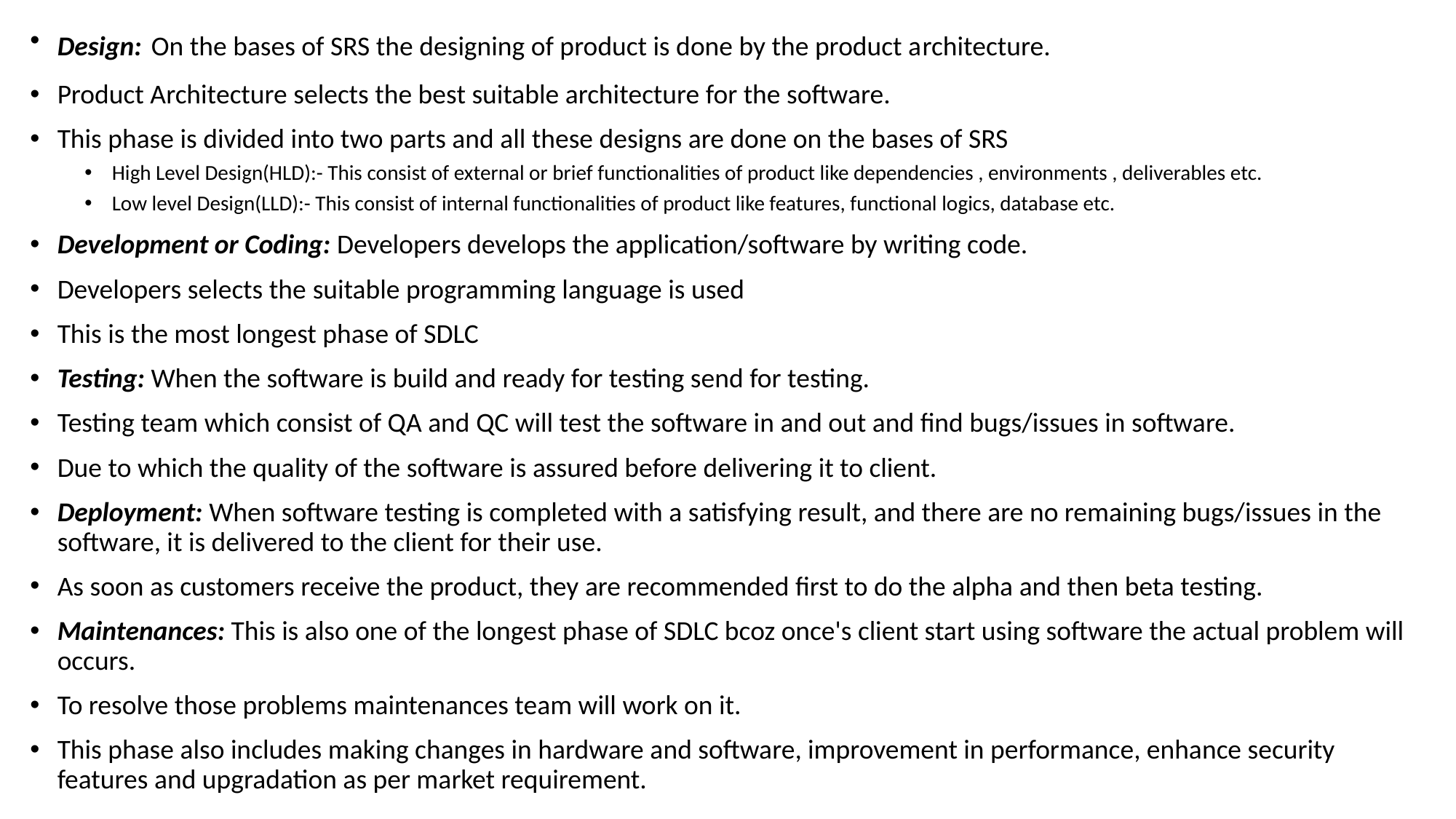

Design: On the bases of SRS the designing of product is done by the product architecture.
Product Architecture selects the best suitable architecture for the software.
This phase is divided into two parts and all these designs are done on the bases of SRS
High Level Design(HLD):- This consist of external or brief functionalities of product like dependencies , environments , deliverables etc.
Low level Design(LLD):- This consist of internal functionalities of product like features, functional logics, database etc.
Development or Coding: Developers develops the application/software by writing code.
Developers selects the suitable programming language is used
This is the most longest phase of SDLC
Testing: When the software is build and ready for testing send for testing.
Testing team which consist of QA and QC will test the software in and out and find bugs/issues in software.
Due to which the quality of the software is assured before delivering it to client.
Deployment: When software testing is completed with a satisfying result, and there are no remaining bugs/issues in the software, it is delivered to the client for their use.
As soon as customers receive the product, they are recommended first to do the alpha and then beta testing.
Maintenances: This is also one of the longest phase of SDLC bcoz once's client start using software the actual problem will occurs.
To resolve those problems maintenances team will work on it.
This phase also includes making changes in hardware and software, improvement in performance, enhance security features and upgradation as per market requirement.